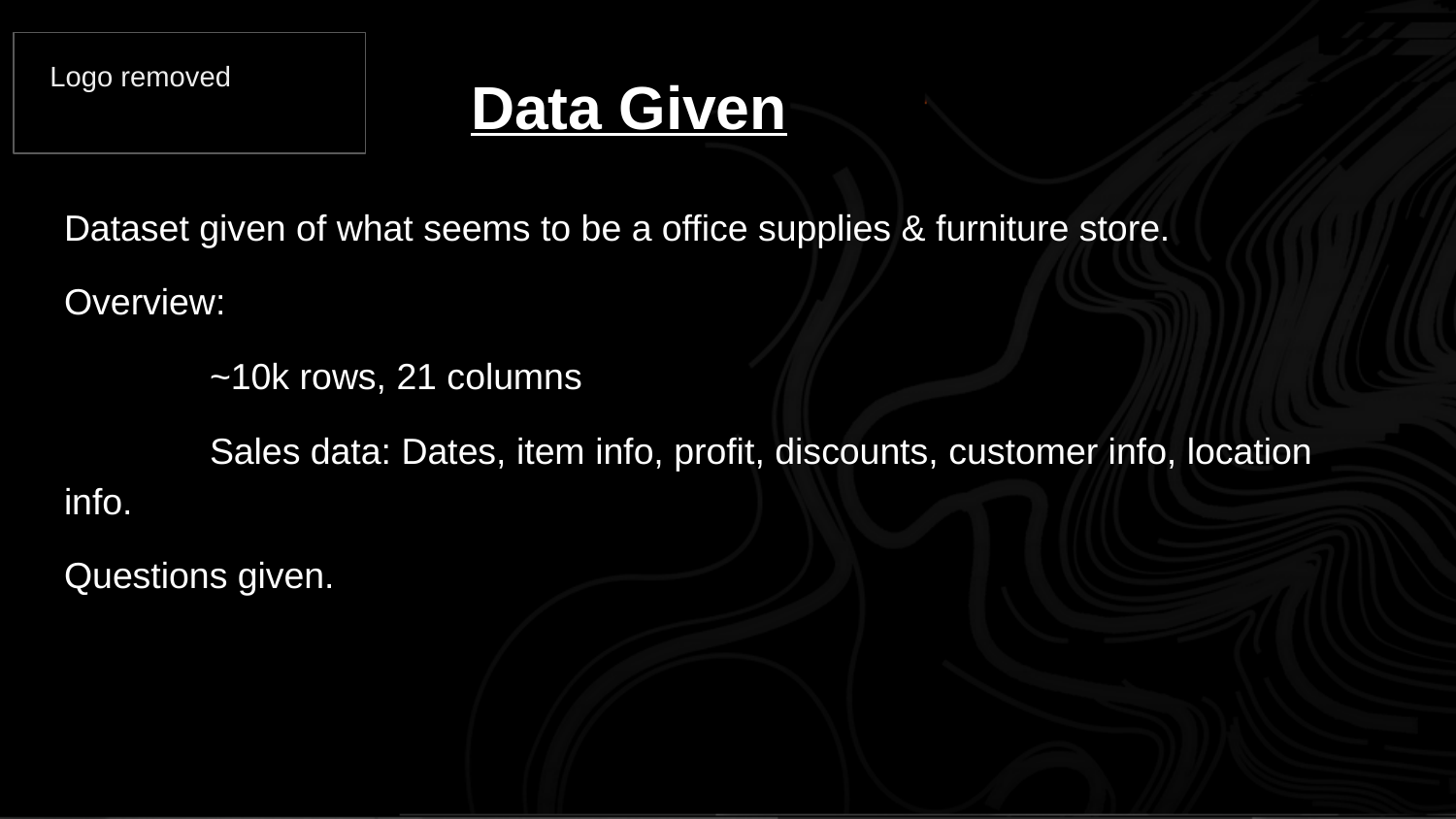

Data Given
Logo removed

Dataset given of what seems to be a office supplies & furniture store.
Overview:
	~10k rows, 21 columns
	Sales data: Dates, item info, profit, discounts, customer info, location info.
Questions given.